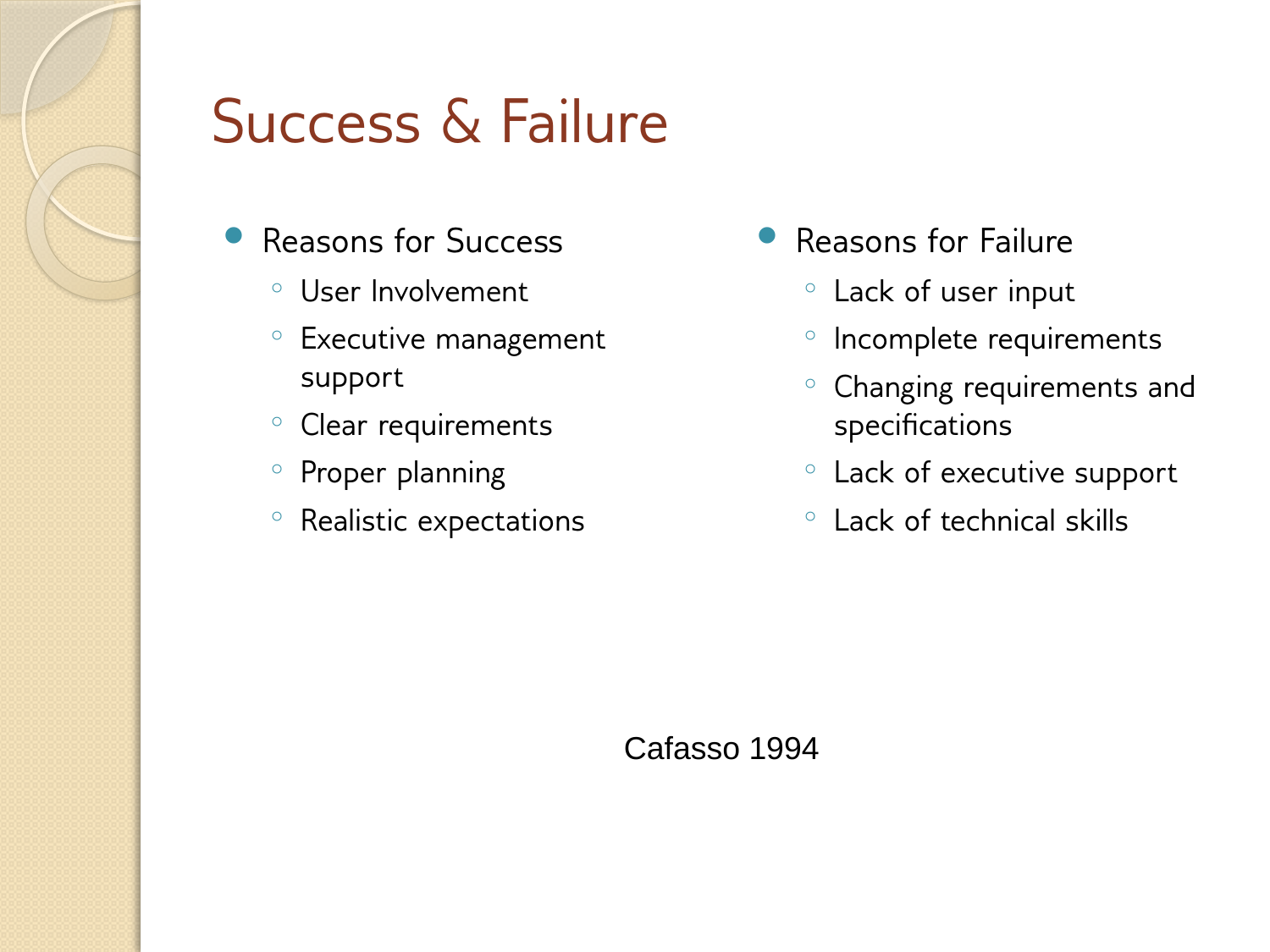

# Success & Failure
Reasons for Success
User Involvement
Executive management support
Clear requirements
Proper planning
Realistic expectations
Reasons for Failure
Lack of user input
Incomplete requirements
Changing requirements and specifications
Lack of executive support
Lack of technical skills
Cafasso 1994